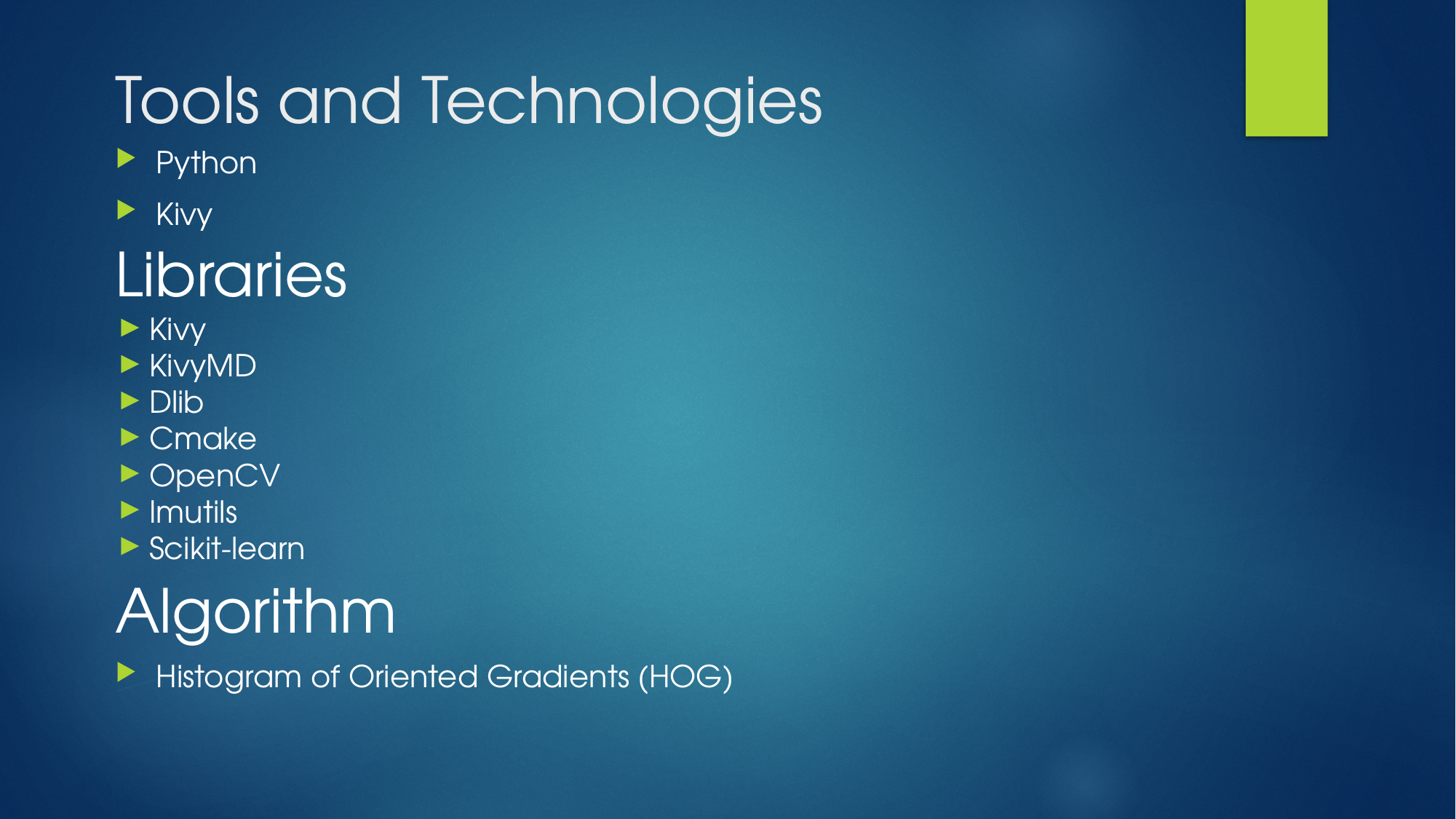

# Tools and Technologies
Python
Kivy
Libraries
Kivy
KivyMD
Dlib
Cmake
OpenCV
Imutils
Scikit-learn
Algorithm
Histogram of Oriented Gradients (HOG)